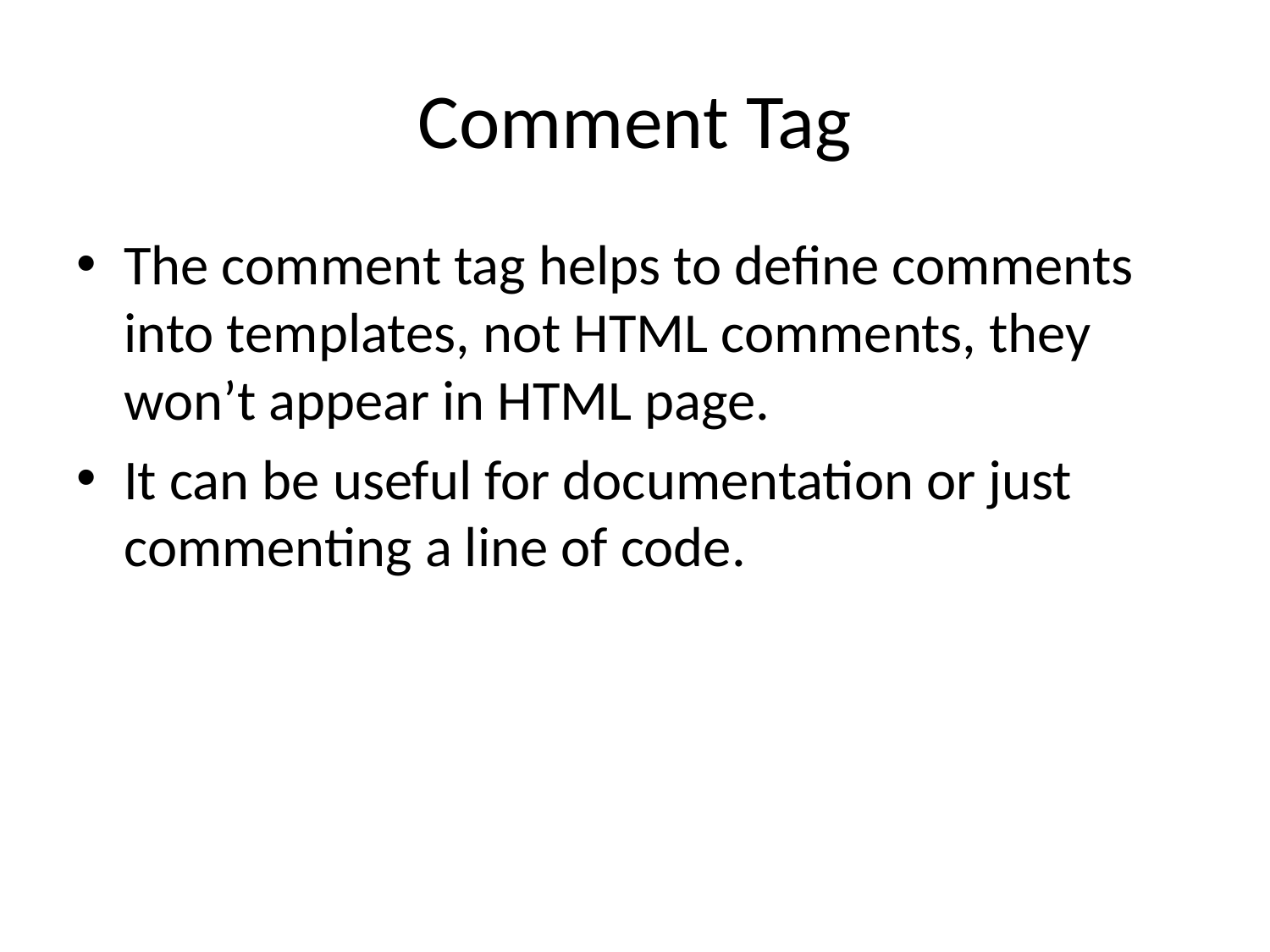

# Comment Tag
The comment tag helps to define comments into templates, not HTML comments, they won’t appear in HTML page.
It can be useful for documentation or just commenting a line of code.